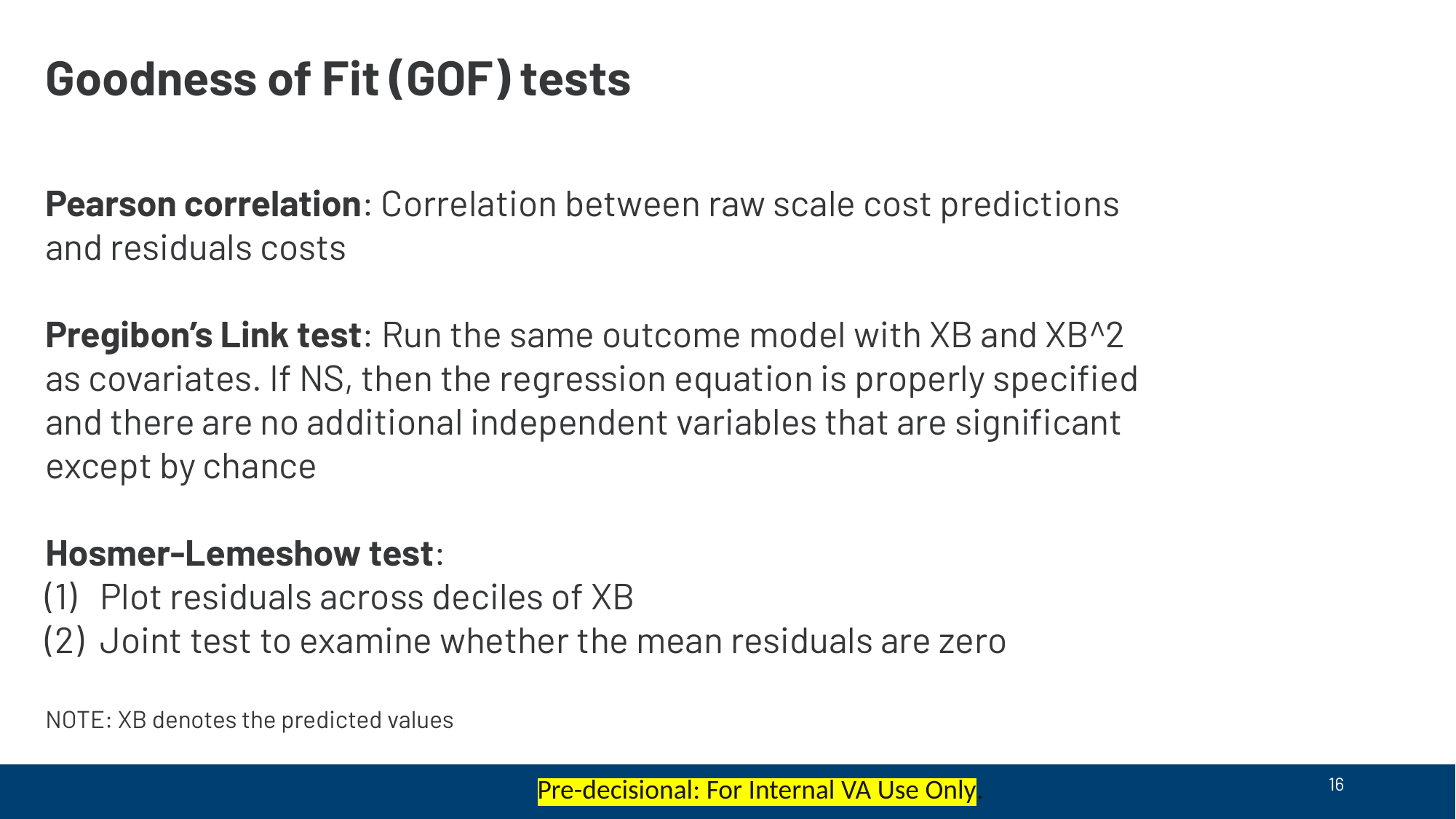

# Goodness of Fit (GOF) tests
Pearson correlation: Correlation between raw scale cost predictions and residuals costs

Pregibon’s Link test: Run the same outcome model with XB and XB^2 as covariates. If NS, then the regression equation is properly specified and there are no additional independent variables that are significant except by chance

Hosmer-Lemeshow test:
Plot residuals across deciles of XB
Joint test to examine whether the mean residuals are zero

NOTE: XB denotes the predicted values
16
Pre-decisional: For Internal VA Use Only.